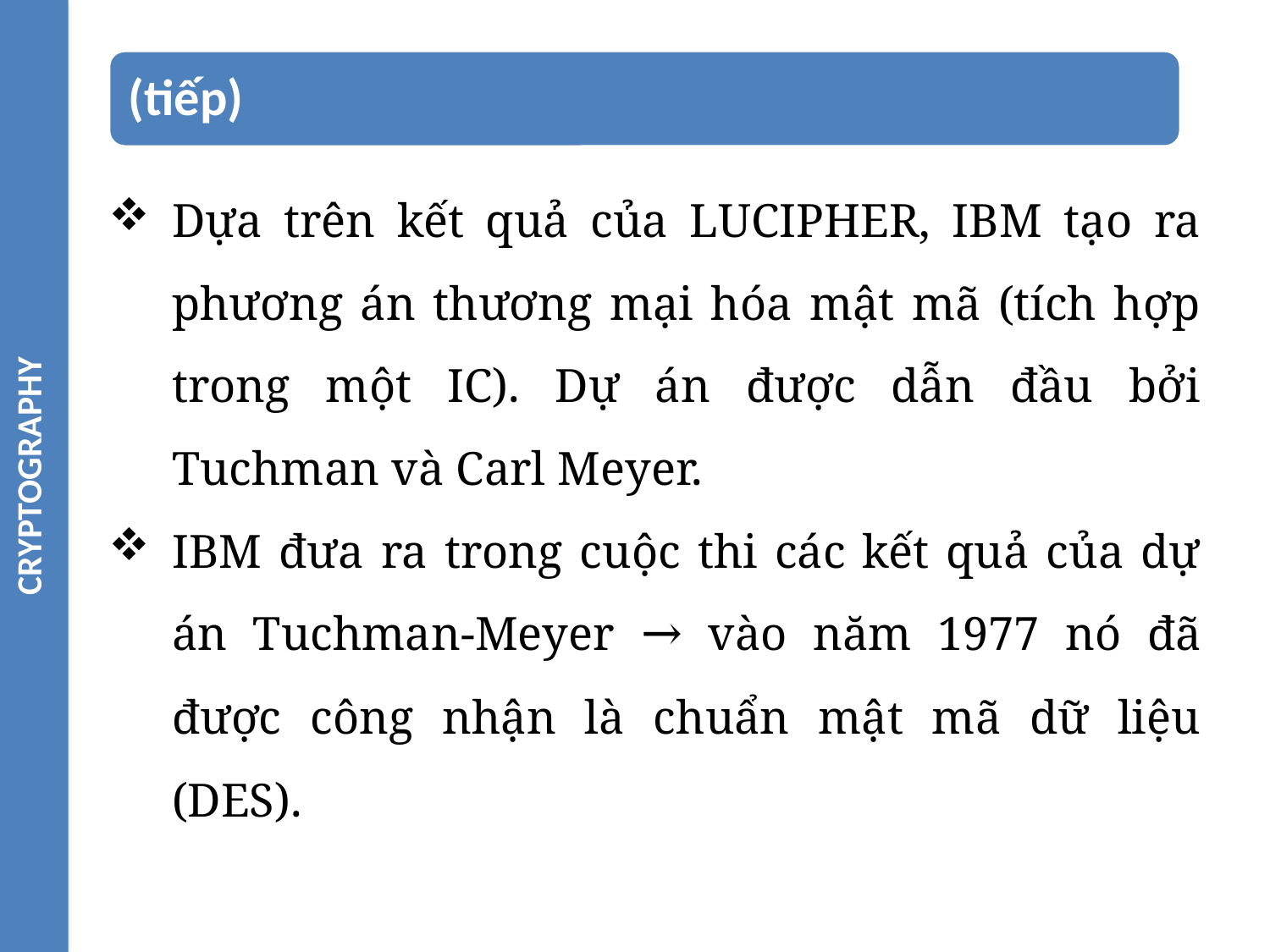

CRYPTOGRAPHY
(tiếp)
Dựa trên kết quả của LUCIPHER, IBM tạo ra phương án thương mại hóa mật mã (tích hợp trong một IC). Dự án được dẫn đầu bởi Tuchman và Carl Meyer.
IBM đưa ra trong cuộc thi các kết quả của dự án Tuchman-Meyer → vào năm 1977 nó đã được công nhận là chuẩn mật mã dữ liệu (DES).